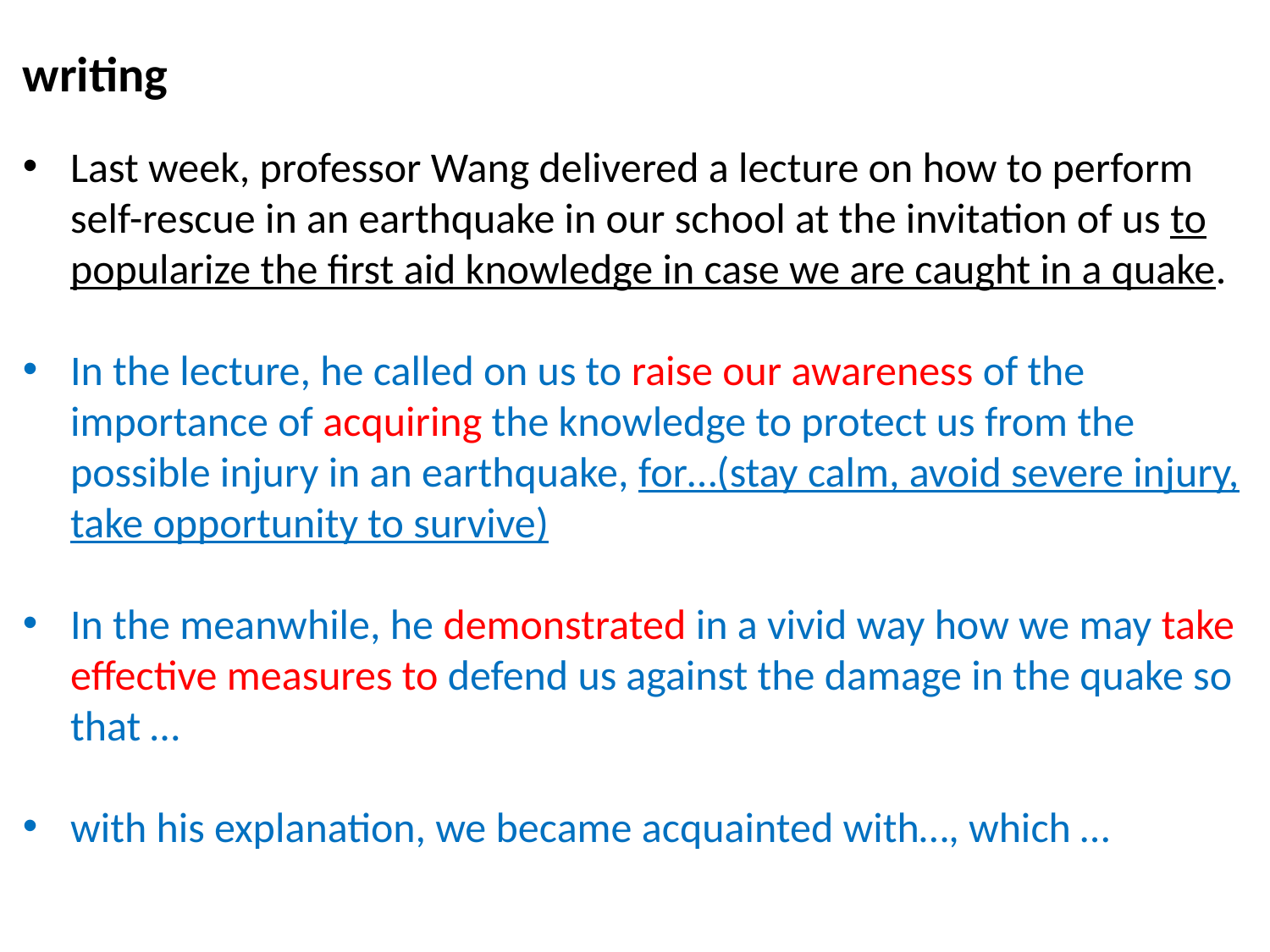

writing

Last week, professor Wang delivered a lecture on how to perform self-rescue in an earthquake in our school at the invitation of us to popularize the first aid knowledge in case we are caught in a quake.

In the lecture, he called on us to raise our awareness of the importance of acquiring the knowledge to protect us from the possible injury in an earthquake, for…(stay calm, avoid severe injury, take opportunity to survive)

In the meanwhile, he demonstrated in a vivid way how we may take effective measures to defend us against the damage in the quake so that …

with his explanation, we became acquainted with…, which …